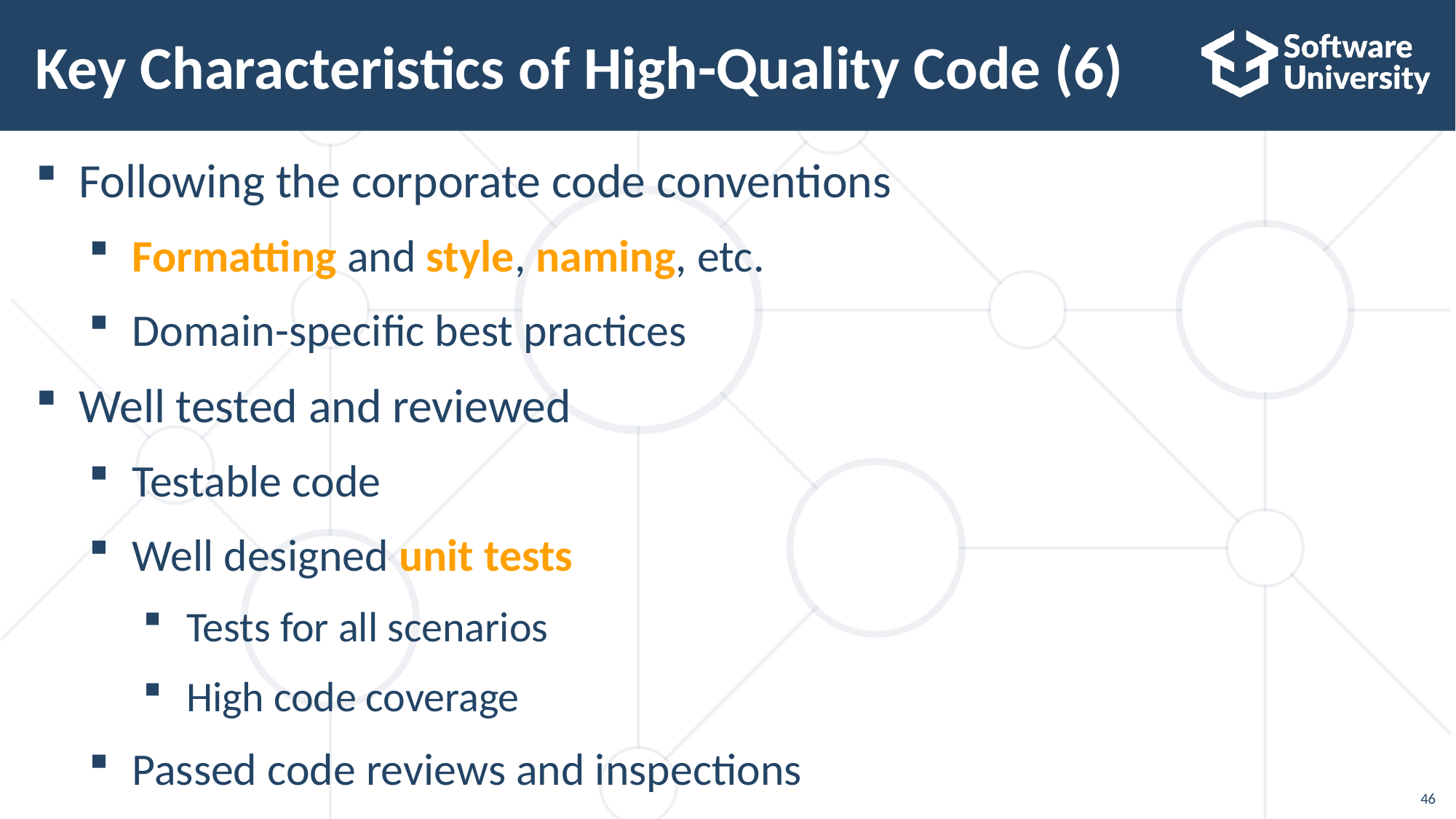

# Key Characteristics of High-Quality Code (6)
Following the corporate code conventions
Formatting and style, naming, etc.
Domain-specific best practices
Well tested and reviewed
Testable code
Well designed unit tests
Tests for all scenarios
High code coverage
Passed code reviews and inspections
46